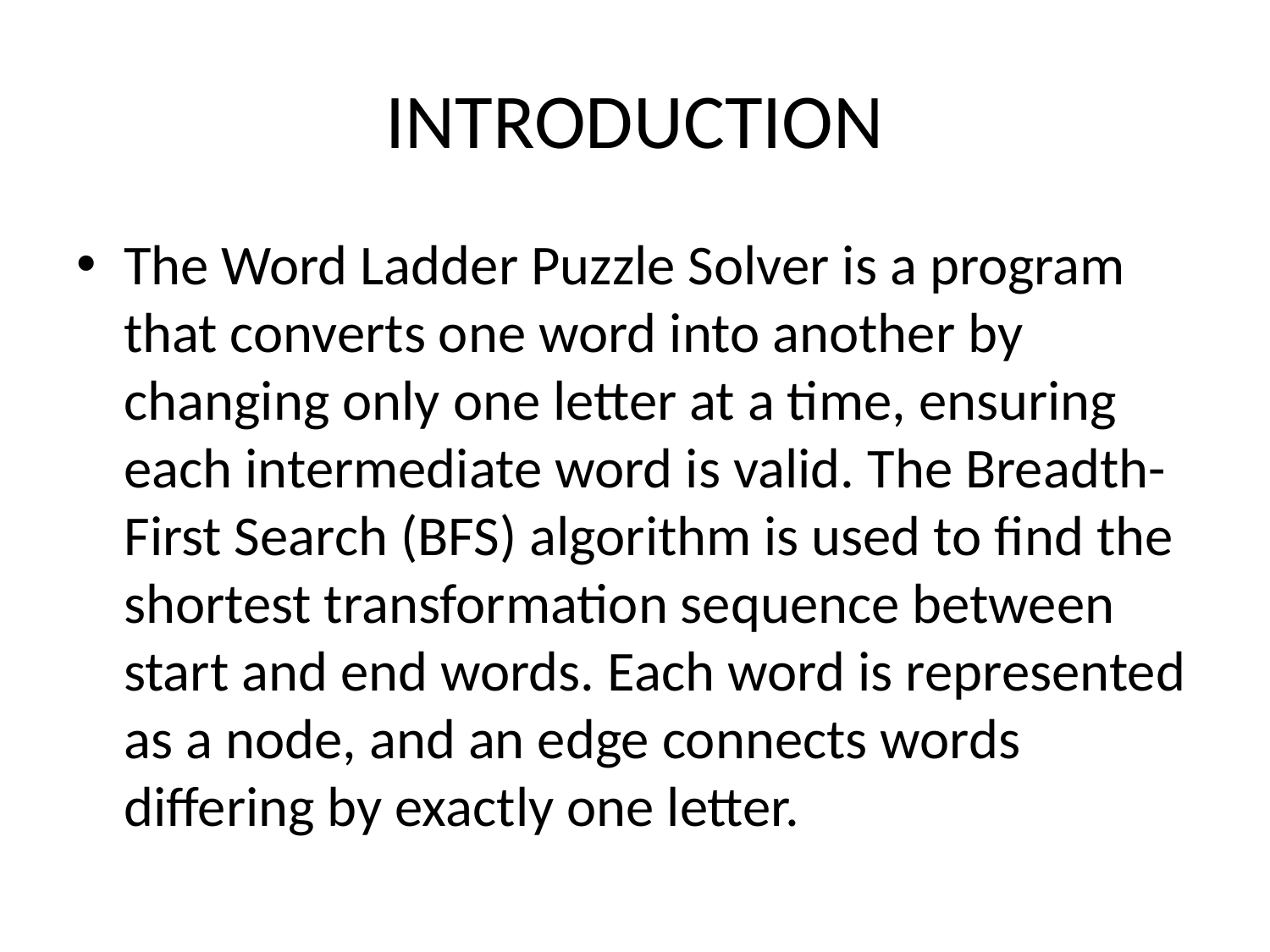

# INTRODUCTION
The Word Ladder Puzzle Solver is a program that converts one word into another by changing only one letter at a time, ensuring each intermediate word is valid. The Breadth-First Search (BFS) algorithm is used to find the shortest transformation sequence between start and end words. Each word is represented as a node, and an edge connects words differing by exactly one letter.